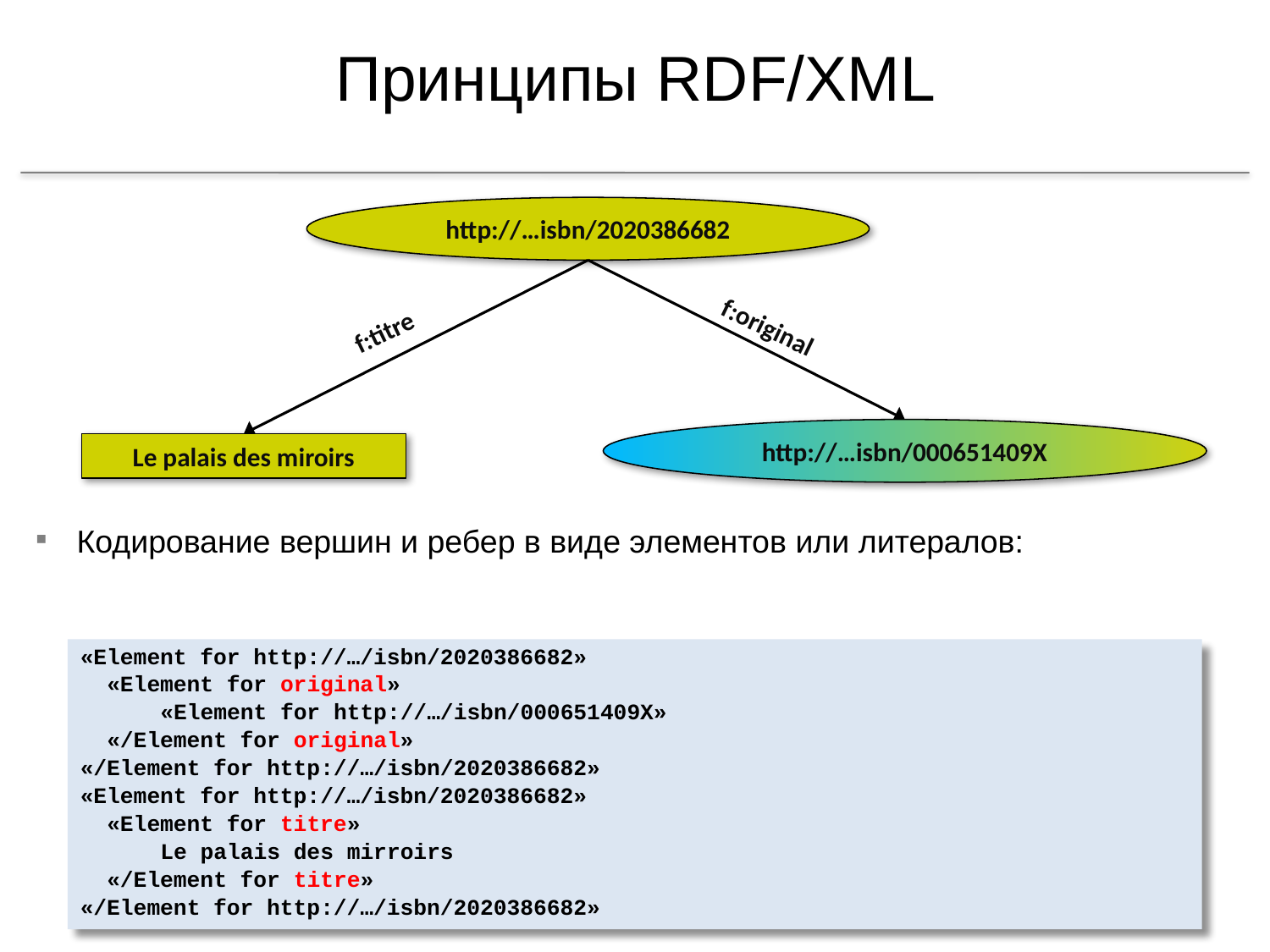

# Принципы RDF/XML
http://…isbn/2020386682
f:titre
f:original
http://…isbn/000651409X
Le palais des miroirs
Кодирование вершин и ребер в виде элементов или литералов:
«Element for http://…/isbn/2020386682»
  «Element for original»
      «Element for http://…/isbn/000651409X»
  «/Element for original»
«/Element for http://…/isbn/2020386682»
«Element for http://…/isbn/2020386682»
  «Element for titre»
      Le palais des mirroirs
  «/Element for titre»
«/Element for http://…/isbn/2020386682»